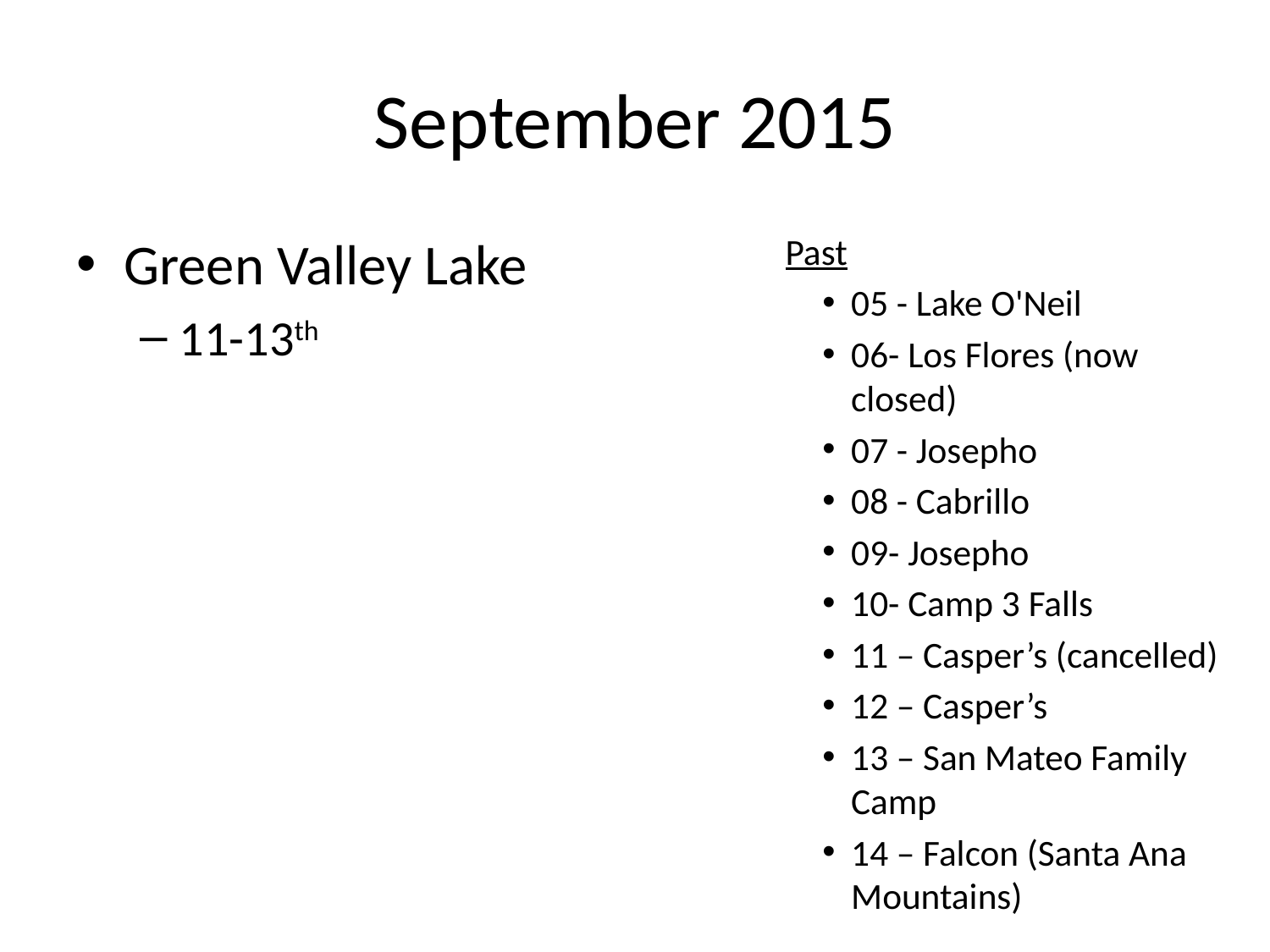

# September 2015
Green Valley Lake
11-13th

Past
05 - Lake O'Neil
06- Los Flores (now closed)
07 - Josepho
08 - Cabrillo
09- Josepho
10- Camp 3 Falls
11 – Casper’s (cancelled)
12 – Casper’s
13 – San Mateo Family Camp
14 – Falcon (Santa Ana Mountains)